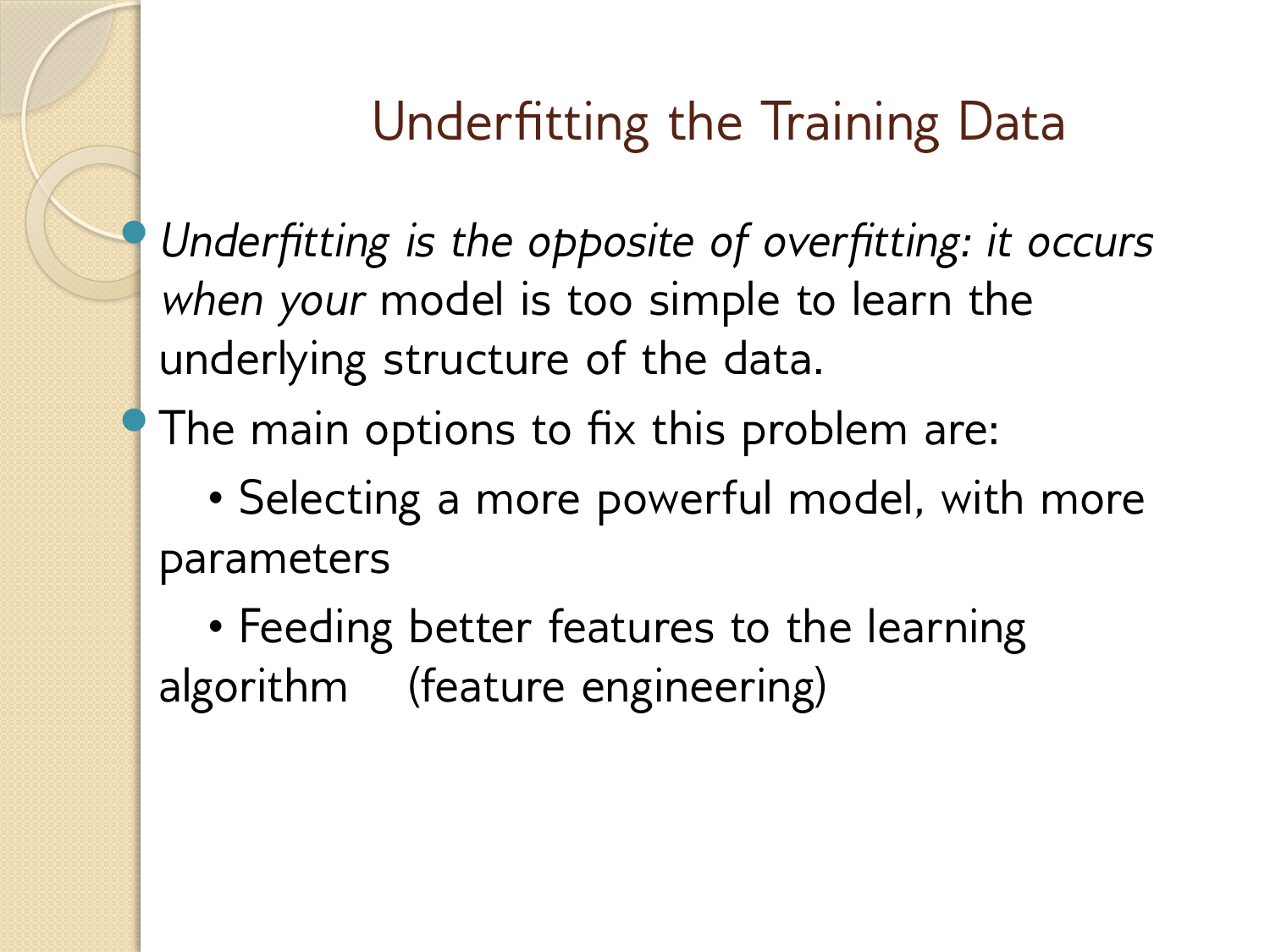

# Underfitting the Training Data
Underfitting is the opposite of overfitting: it occurs when your model is too simple to learn the underlying structure of the data.
The main options to fix this problem are:
      • Selecting a more powerful model, with more parameters
      • Feeding better features to the learning algorithm    (feature engineering)